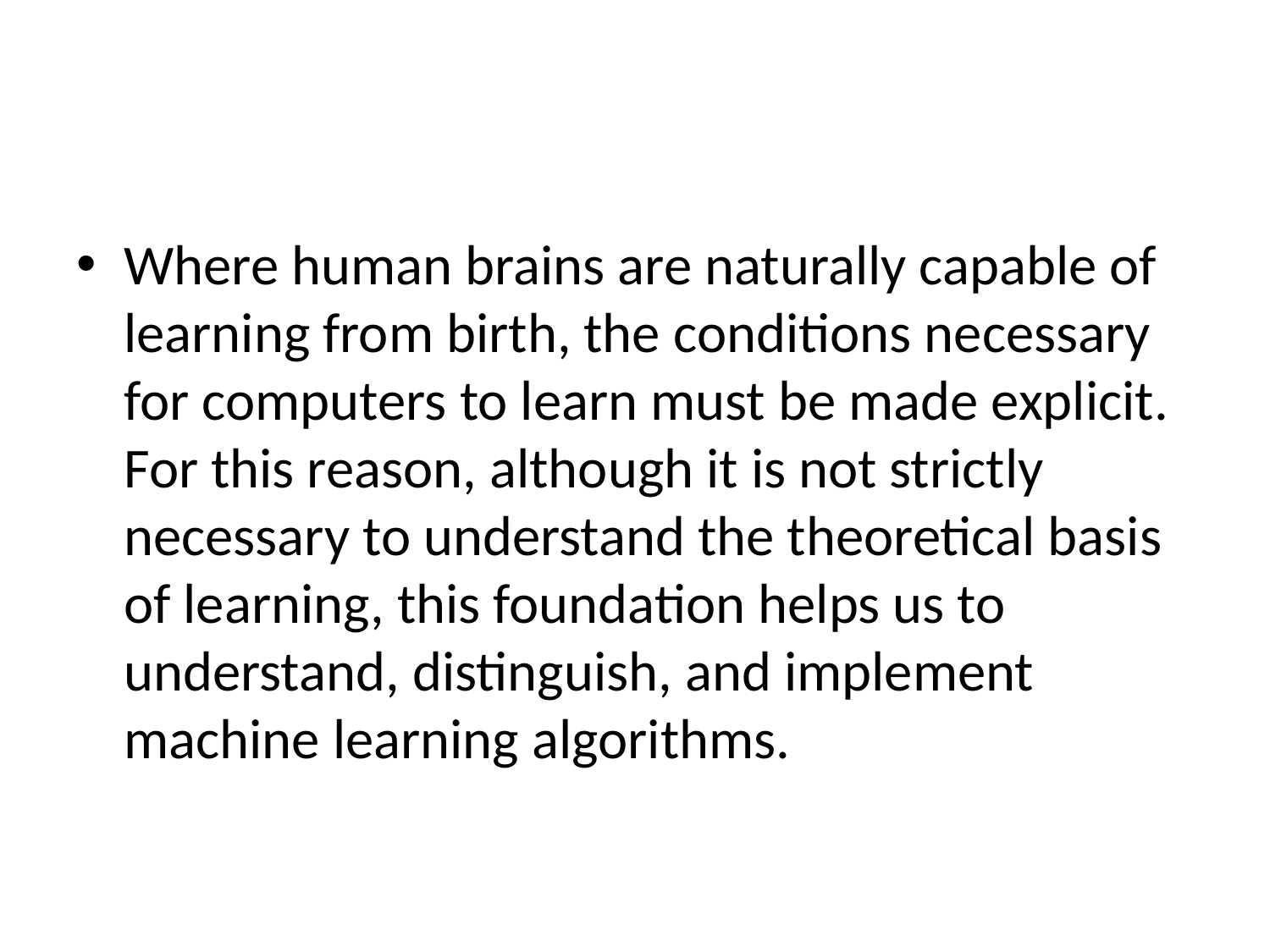

#
Where human brains are naturally capable of learning from birth, the conditions necessary for computers to learn must be made explicit. For this reason, although it is not strictly necessary to understand the theoretical basis of learning, this foundation helps us to understand, distinguish, and implement machine learning algorithms.